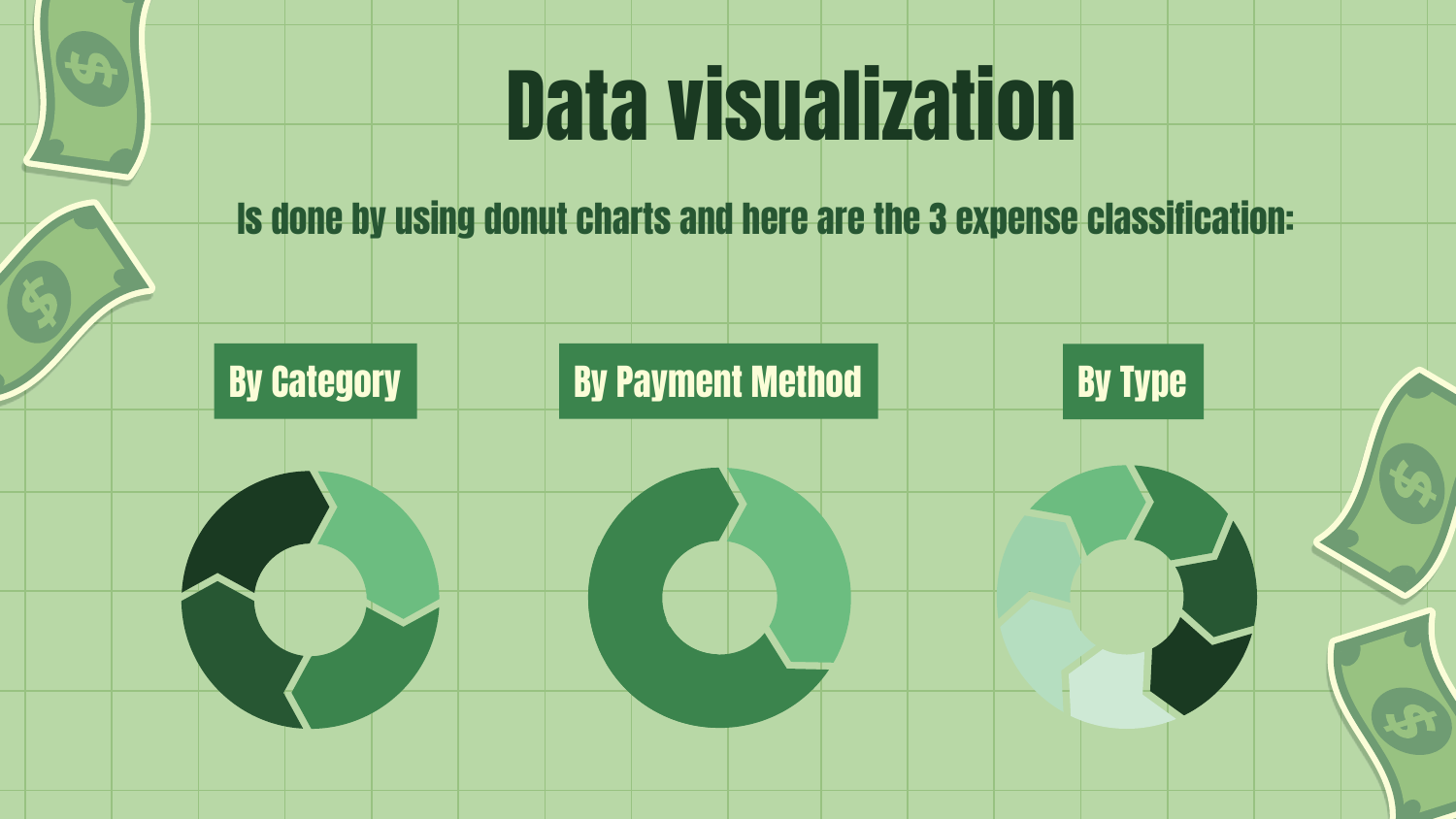

Data visualization
 Is done by using donut charts and here are the 3 expense classification:
By Category
By Payment Method
By Type